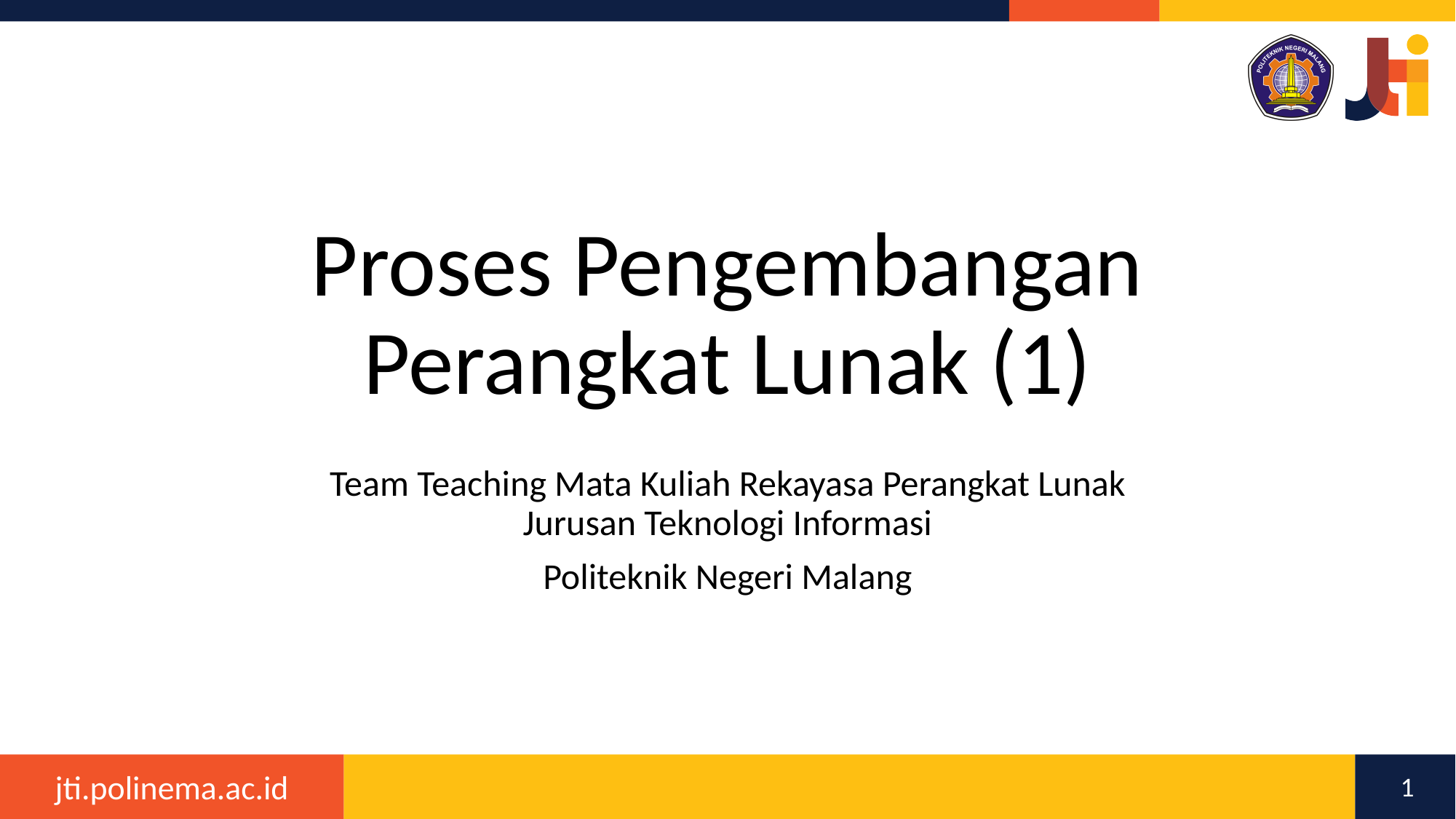

# Proses Pengembangan Perangkat Lunak (1)
Team Teaching Mata Kuliah Rekayasa Perangkat Lunak
Jurusan Teknologi Informasi
Politeknik Negeri Malang

1